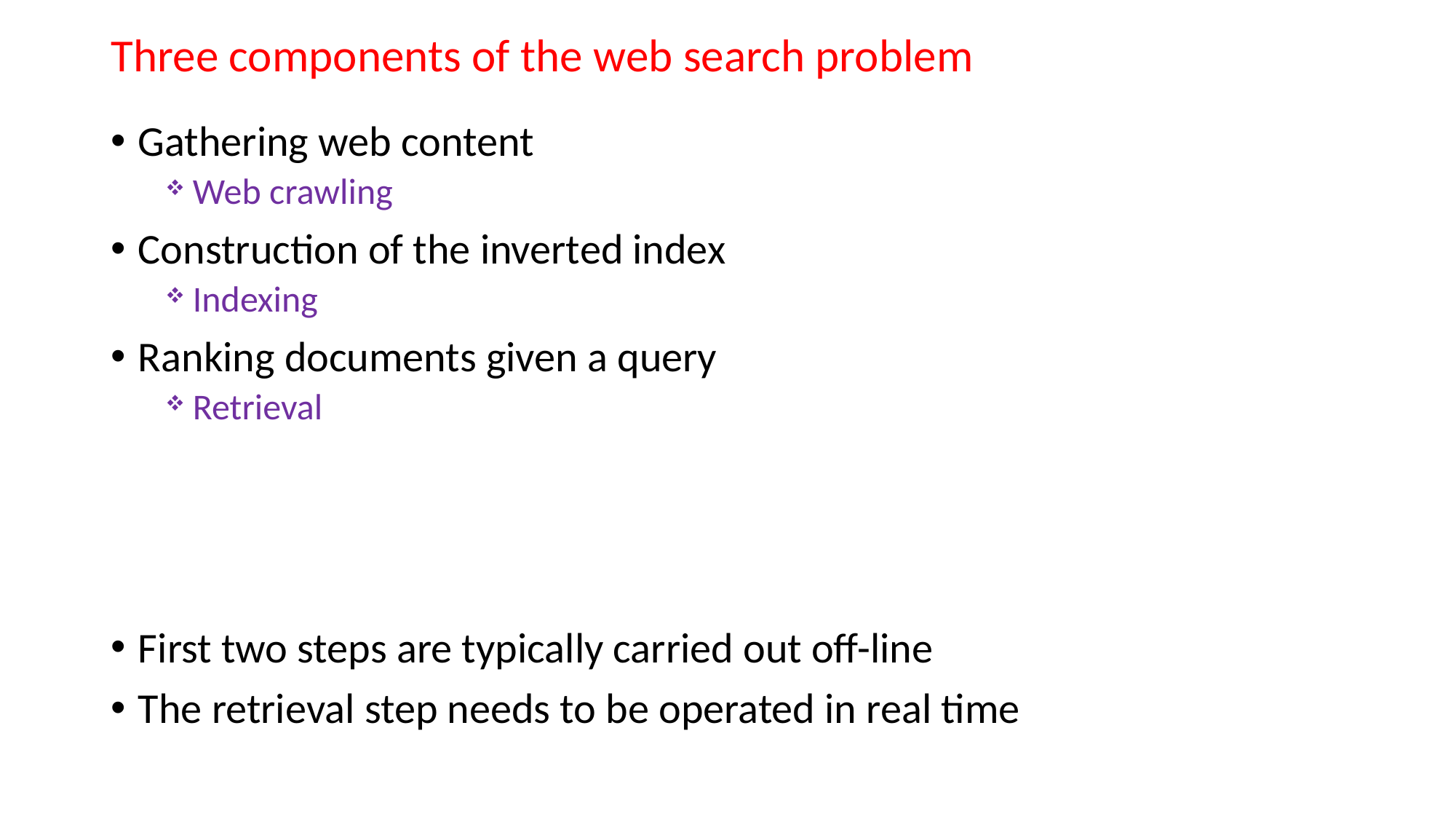

# Three components of the web search problem
Gathering web content
Web crawling
Construction of the inverted index
Indexing
Ranking documents given a query
Retrieval

First two steps are typically carried out off-line
The retrieval step needs to be operated in real time